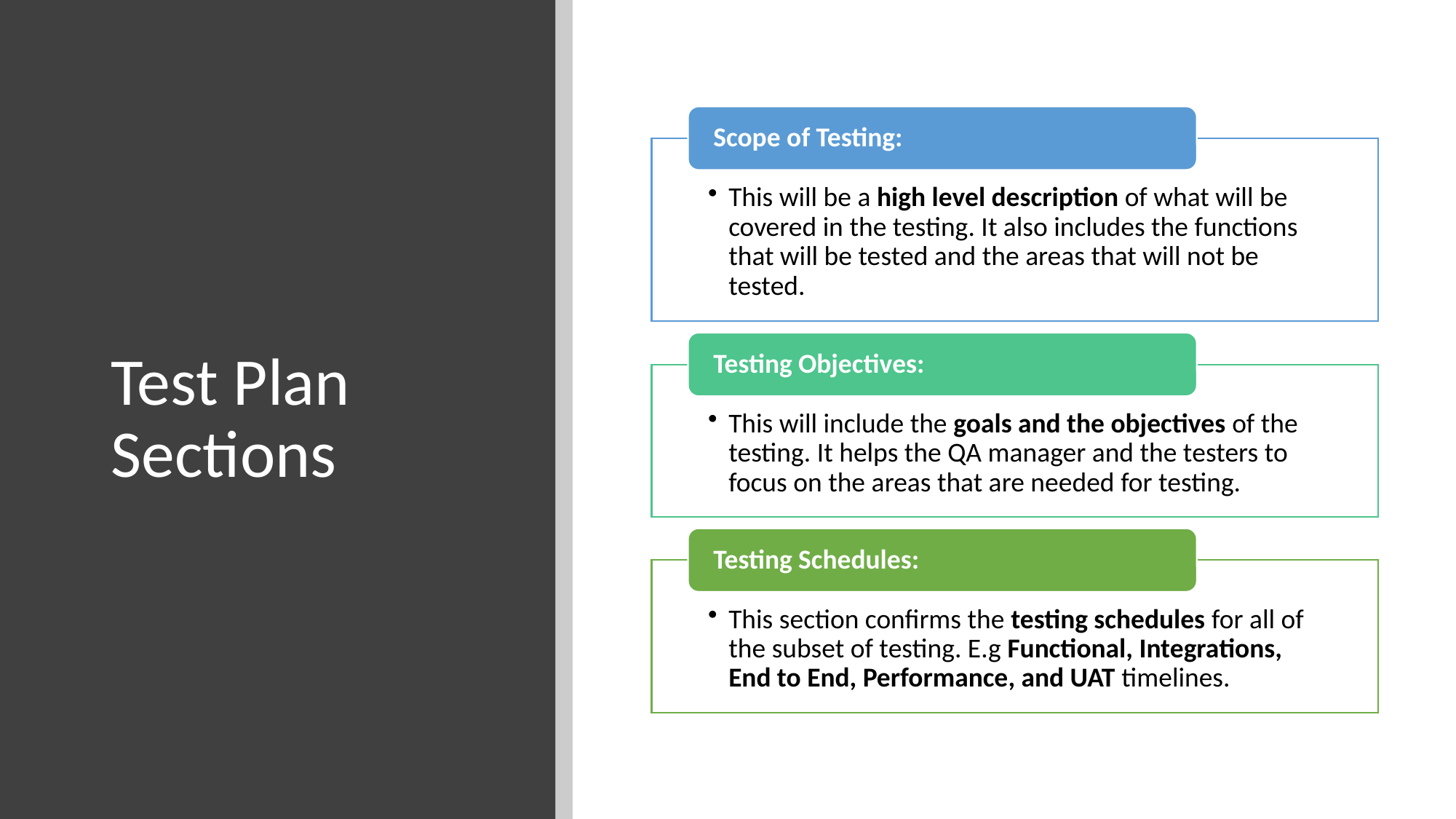

This will be a high level description of what will be covered in the testing. It also includes the functions that will be tested and the areas that will not be tested.
Scope of Testing:
This will include the goals and the objectives of the testing. It helps the QA manager and the testers to focus on the areas that are needed for testing.
Testing Objectives:
This section confirms the testing schedules for all of the subset of testing. E.g Functional, Integrations, End to End, Performance, and UAT timelines.
Testing Schedules:
# Test Plan Sections